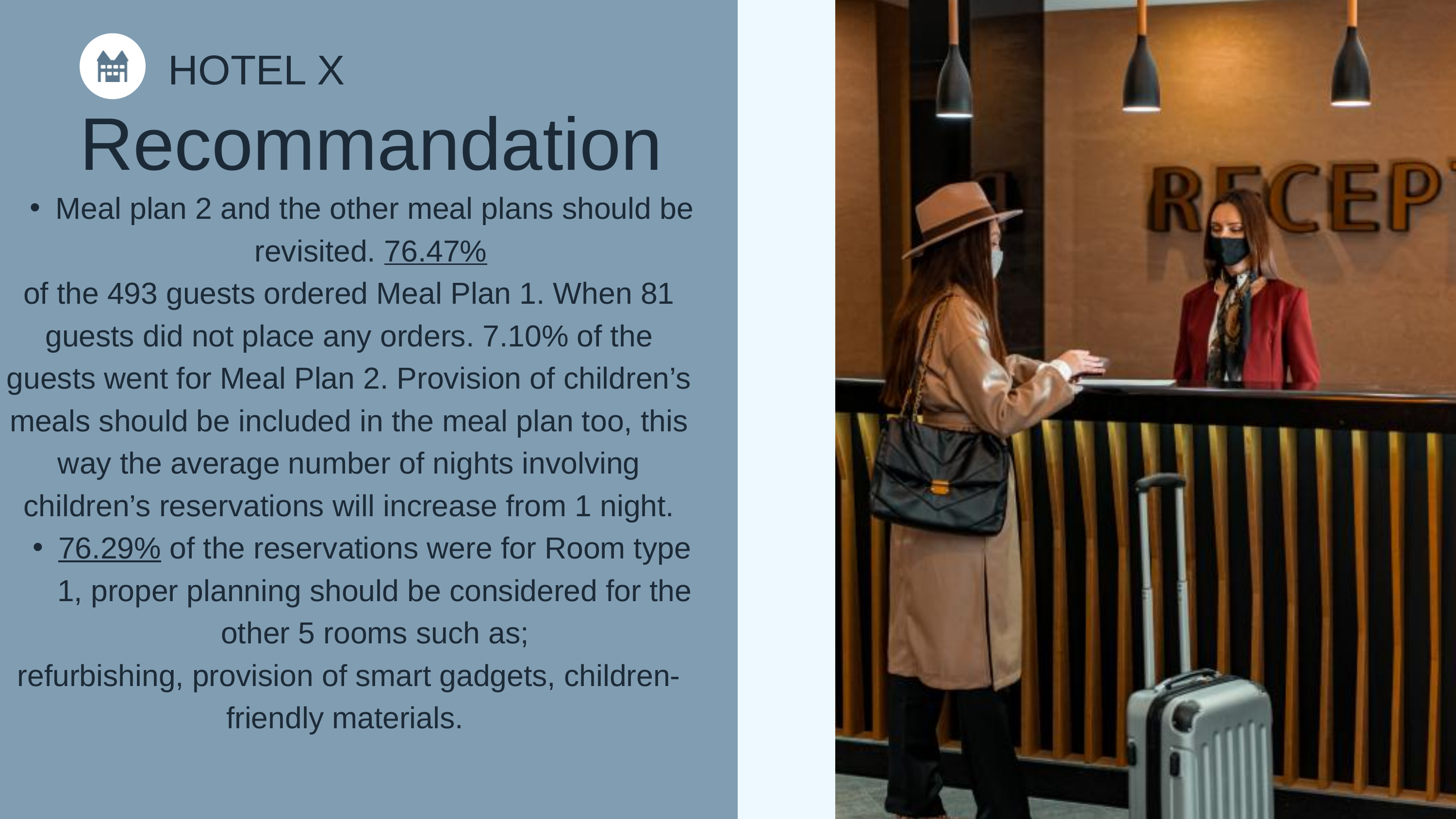

HOTEL X

Recommandation
Meal plan 2 and the other meal plans should be revisited. 76.47%
of the 493 guests ordered Meal Plan 1. When 81 guests did not place any orders. 7.10% of the guests went for Meal Plan 2. Provision of children’s meals should be included in the meal plan too, this way the average number of nights involving children’s reservations will increase from 1 night.
76.29% of the reservations were for Room type 1, proper planning should be considered for the other 5 rooms such as;
refurbishing, provision of smart gadgets, children-friendly materials.